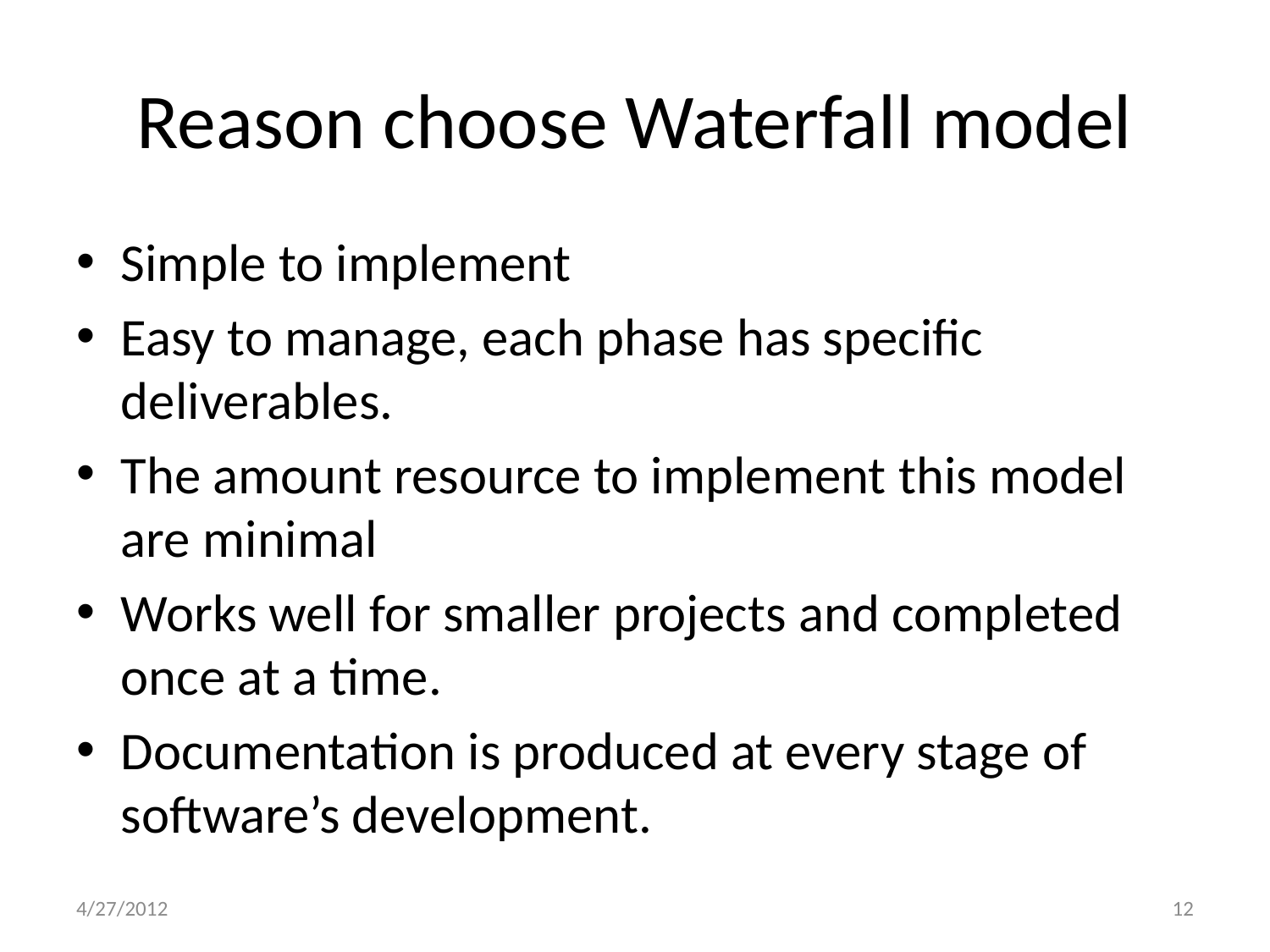

# Reason choose Waterfall model
Simple to implement
Easy to manage, each phase has specific deliverables.
The amount resource to implement this model are minimal
Works well for smaller projects and completed once at a time.
Documentation is produced at every stage of software’s development.

4/27/2012
12